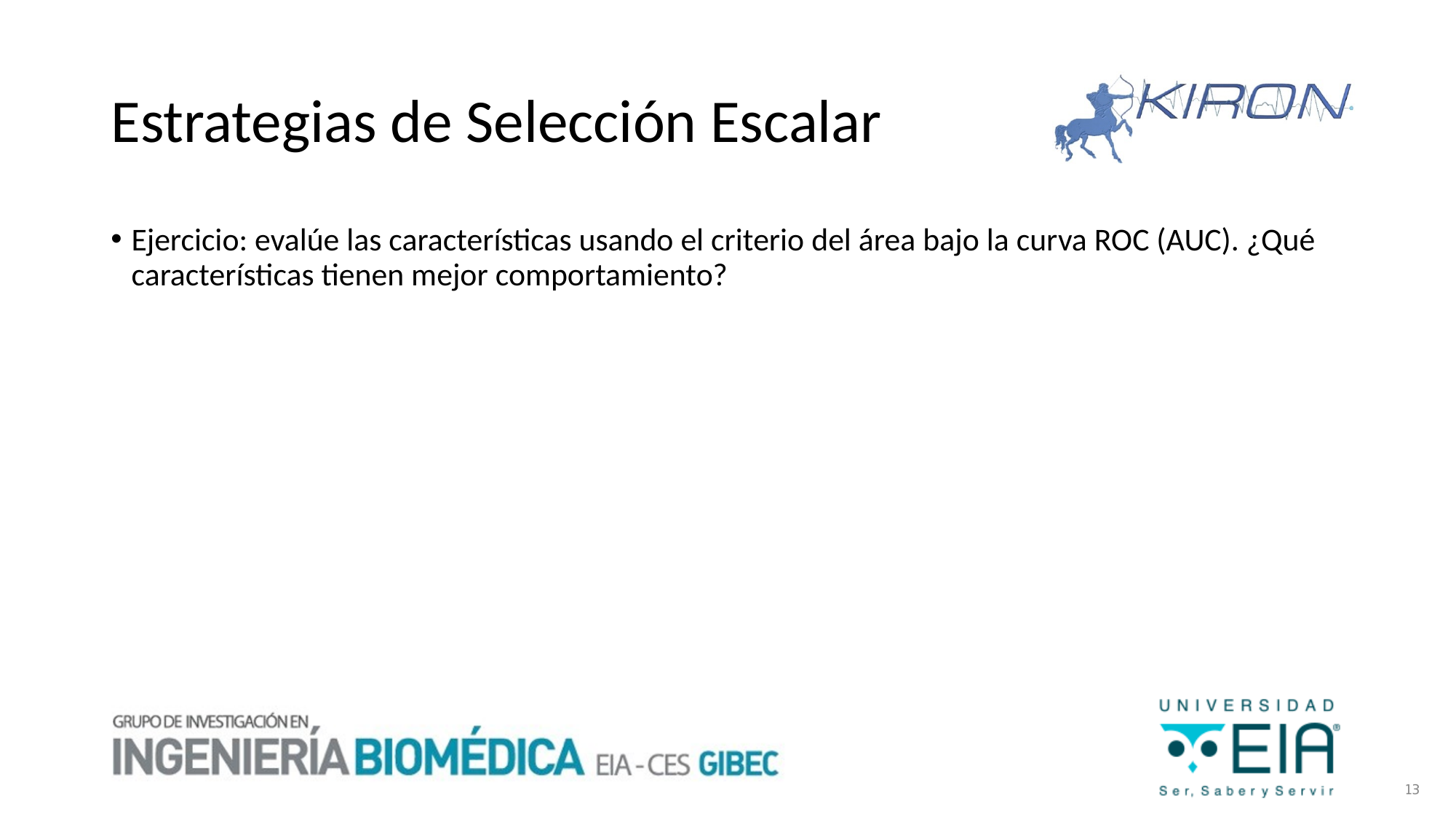

# Estrategias de Selección Escalar
Ejercicio: evalúe las características usando el criterio del área bajo la curva ROC (AUC). ¿Qué características tienen mejor comportamiento?

13